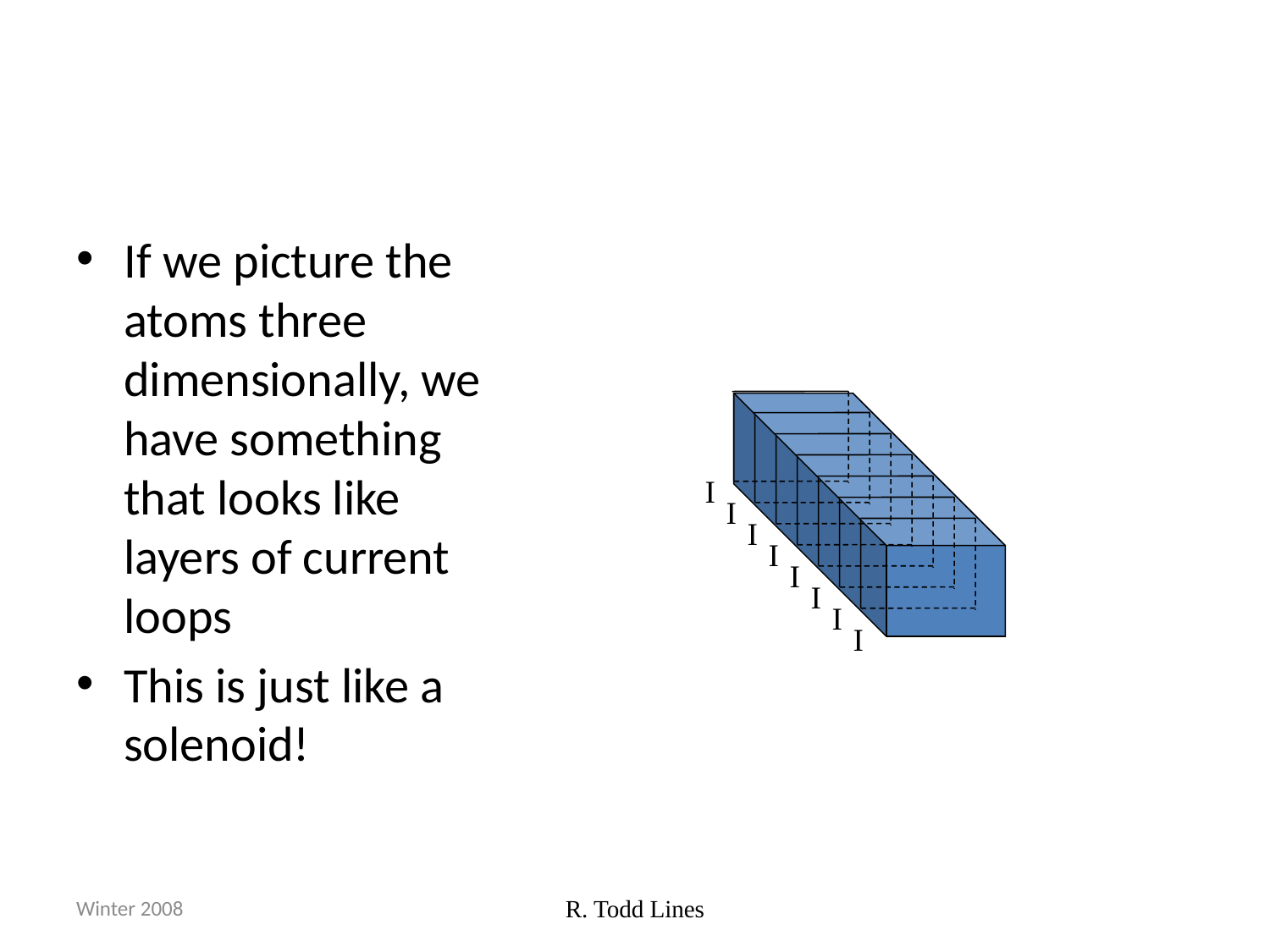

#
If we picture the atoms three dimensionally, we have something that looks like layers of current loops
This is just like a solenoid!

I

I

I

I
I
I
I
I
Winter 2008
R. Todd Lines